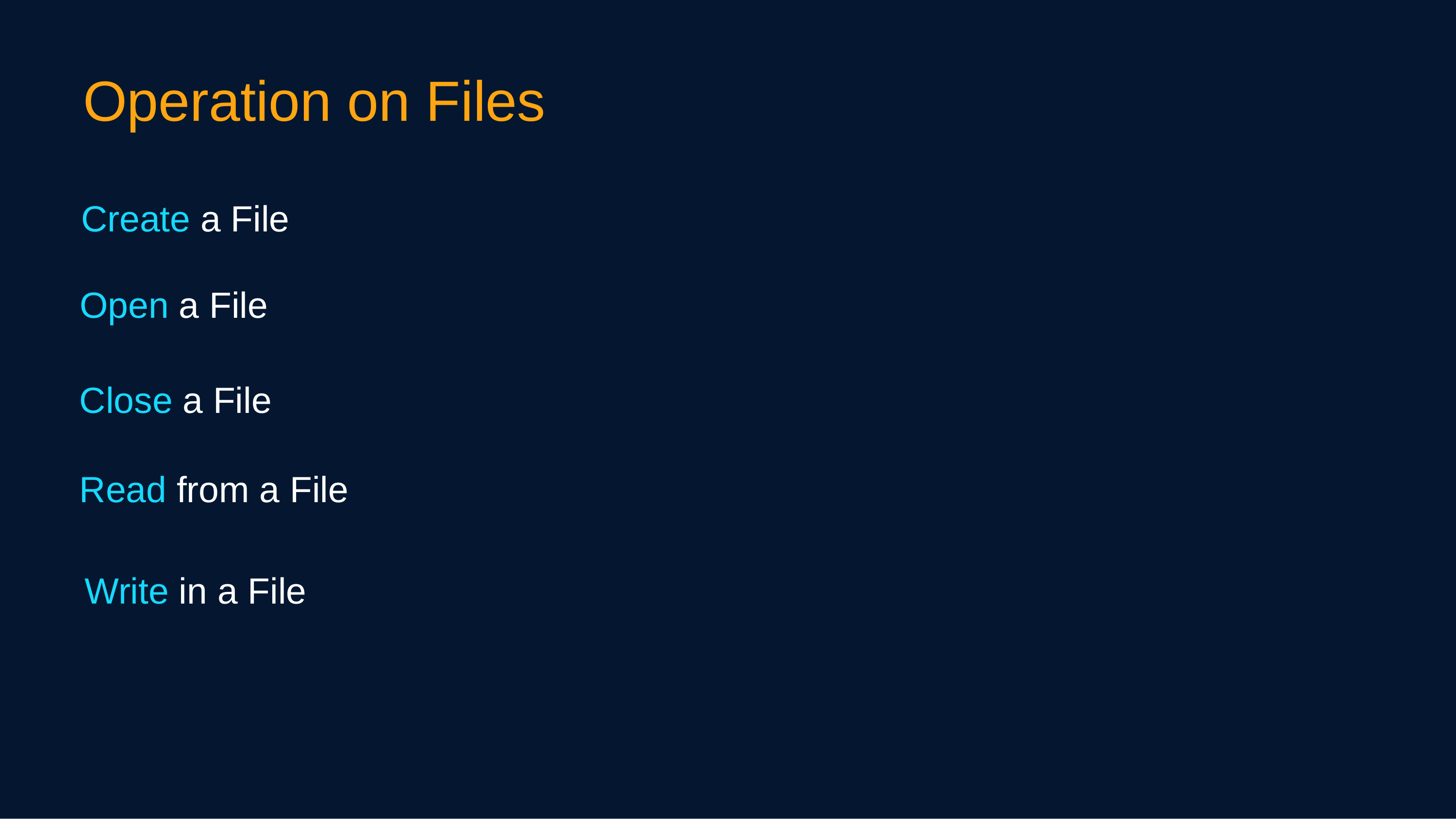

Operation on Files
Create a File
Open a File
Close a File
Read from a File
Write in a File